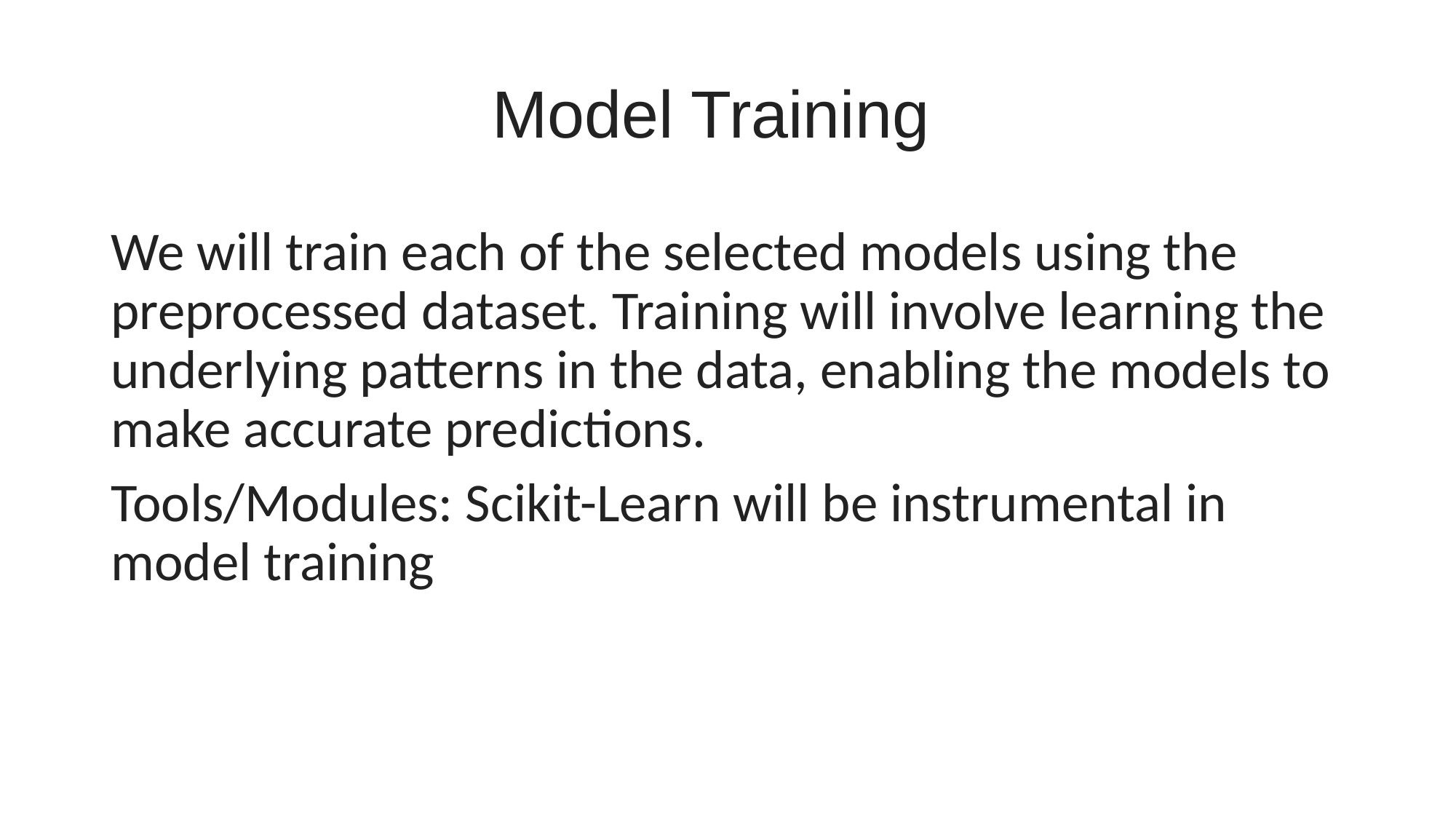

# Model Training
We will train each of the selected models using the preprocessed dataset. Training will involve learning the underlying patterns in the data, enabling the models to make accurate predictions.
Tools/Modules: Scikit-Learn will be instrumental in model training